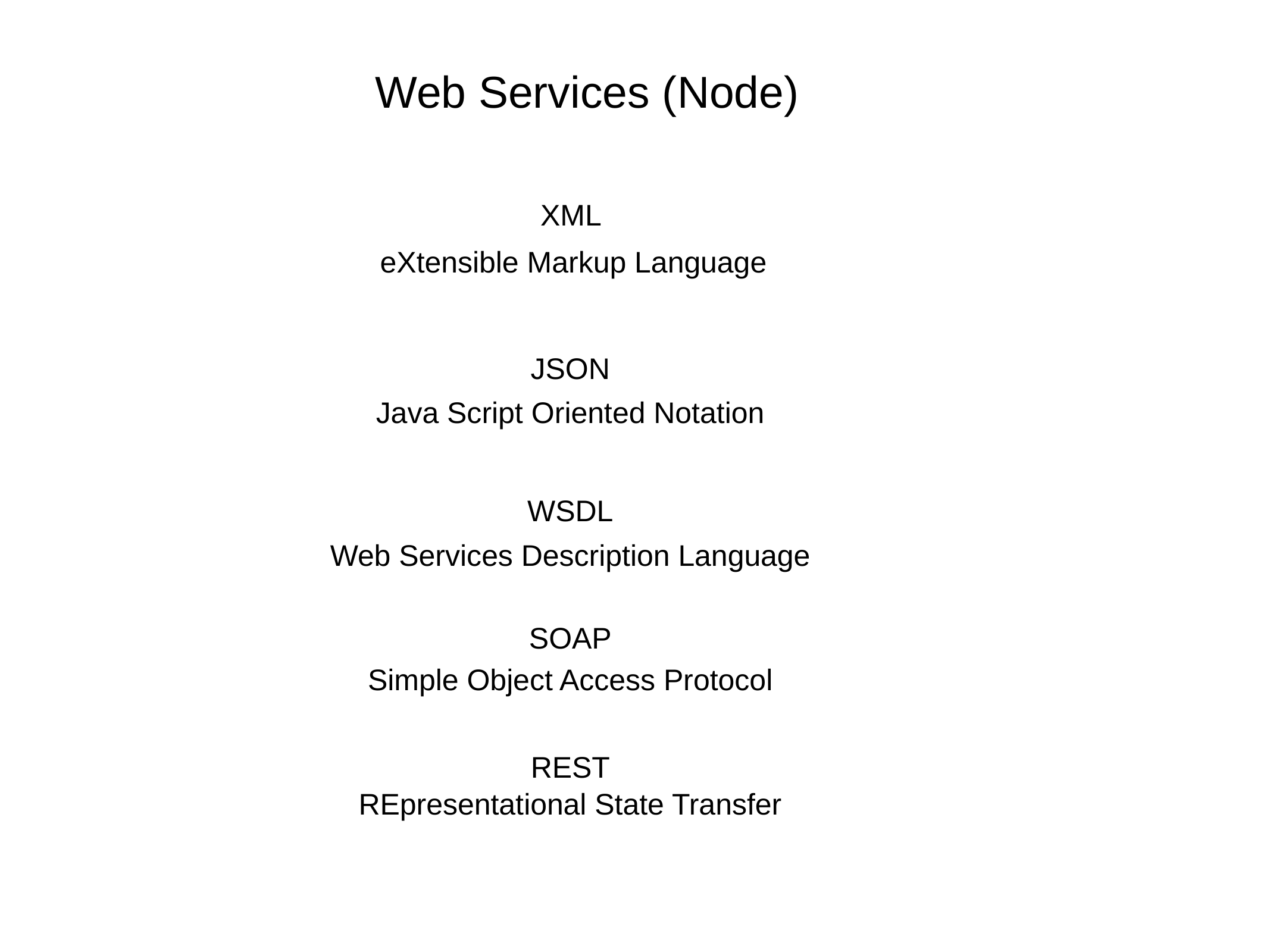

Web Services (Node)
XML
eXtensible Markup Language
JSON
Java Script Oriented Notation
WSDL
Web Services Description Language
SOAP
Simple Object Access Protocol
REST
REpresentational State Transfer